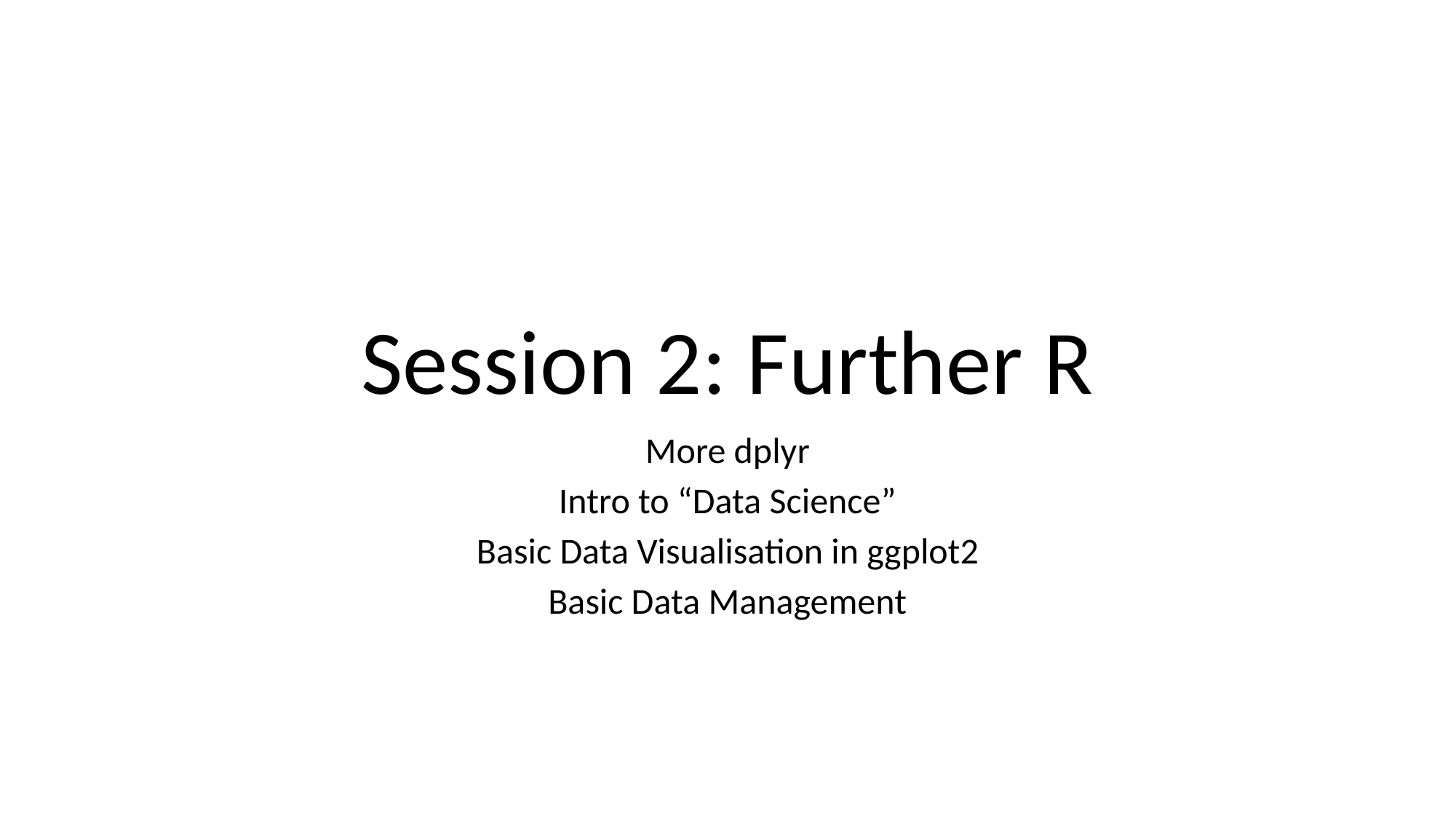

# Session 2: Further R
More dplyr
Intro to “Data Science”
Basic Data Visualisation in ggplot2
Basic Data Management